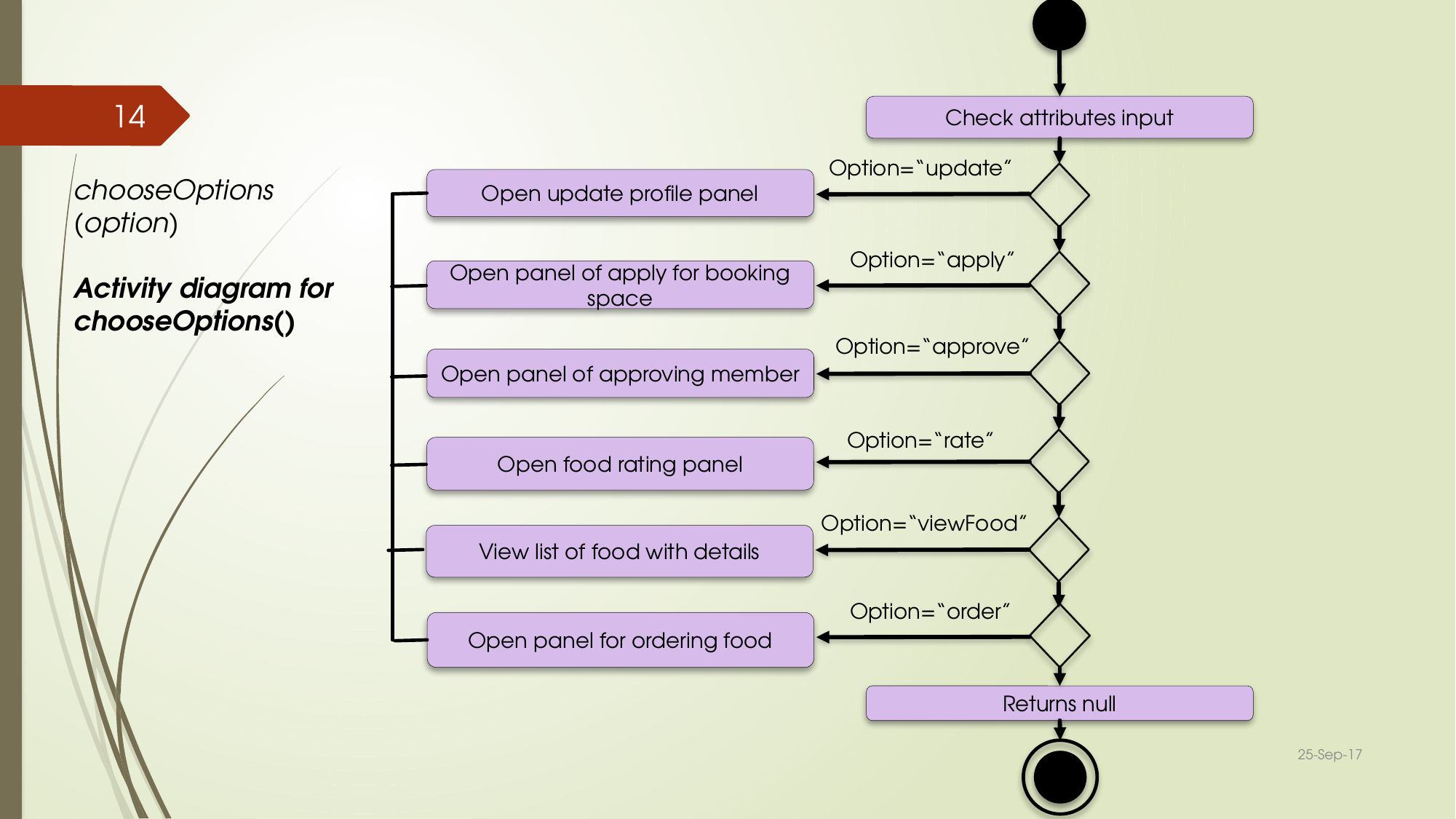

14
Check attributes input
Option=“update”

chooseOptions
(option)

Activity diagram for chooseOptions()
Open update profile panel
Option=“apply”

Open panel of apply for booking space
Option=“approve”

Open panel of approving member
Option=“rate”

Open food rating panel
Option=“viewFood”

View list of food with details
Option=“order”

Open panel for ordering food
Returns null
25-Sep-17